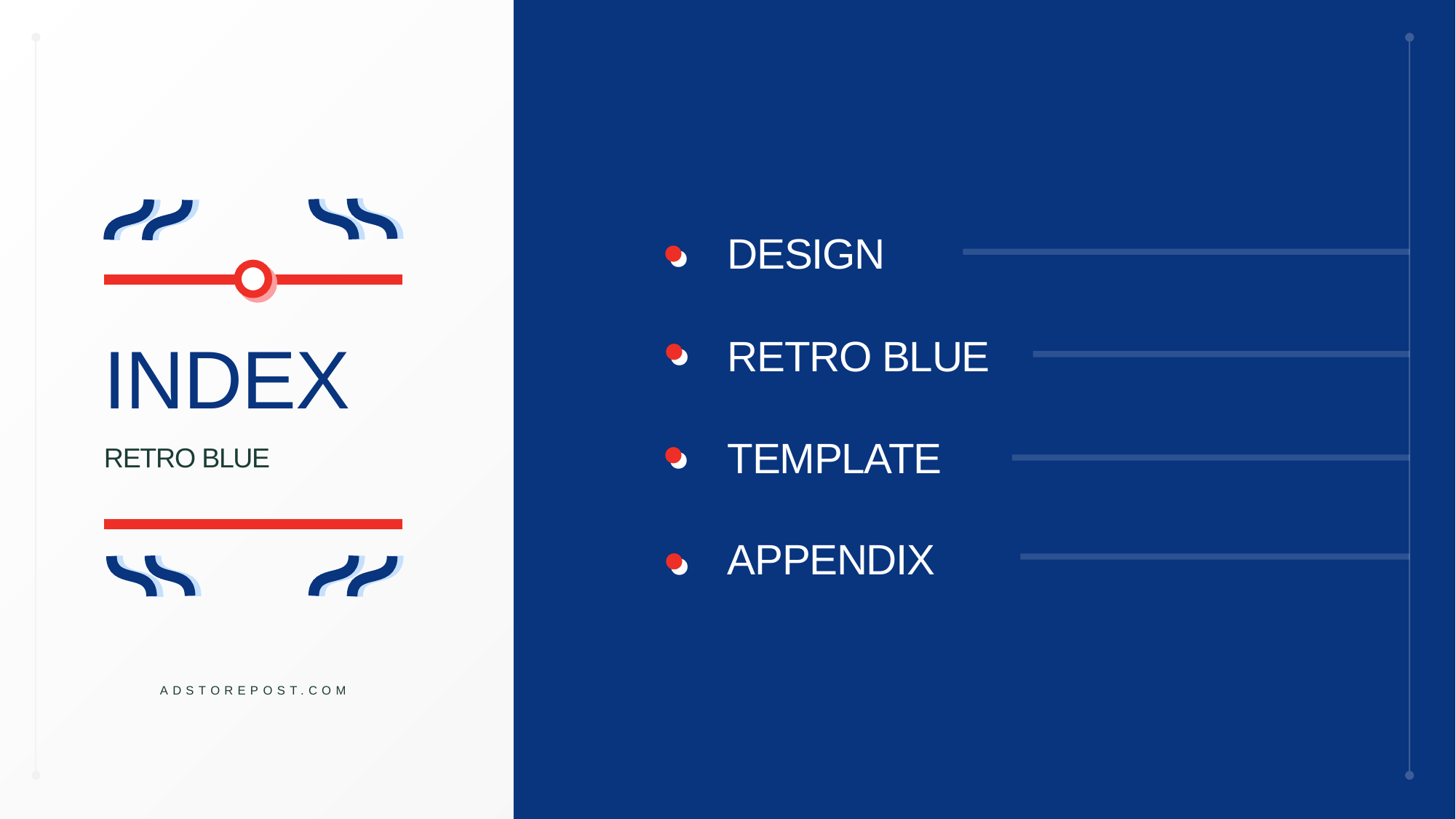

DESIGN

RETRO BLUE

TEMPLATE

APPENDIX

INDEX

RETRO BLUE

ADSTOREPOST.COM